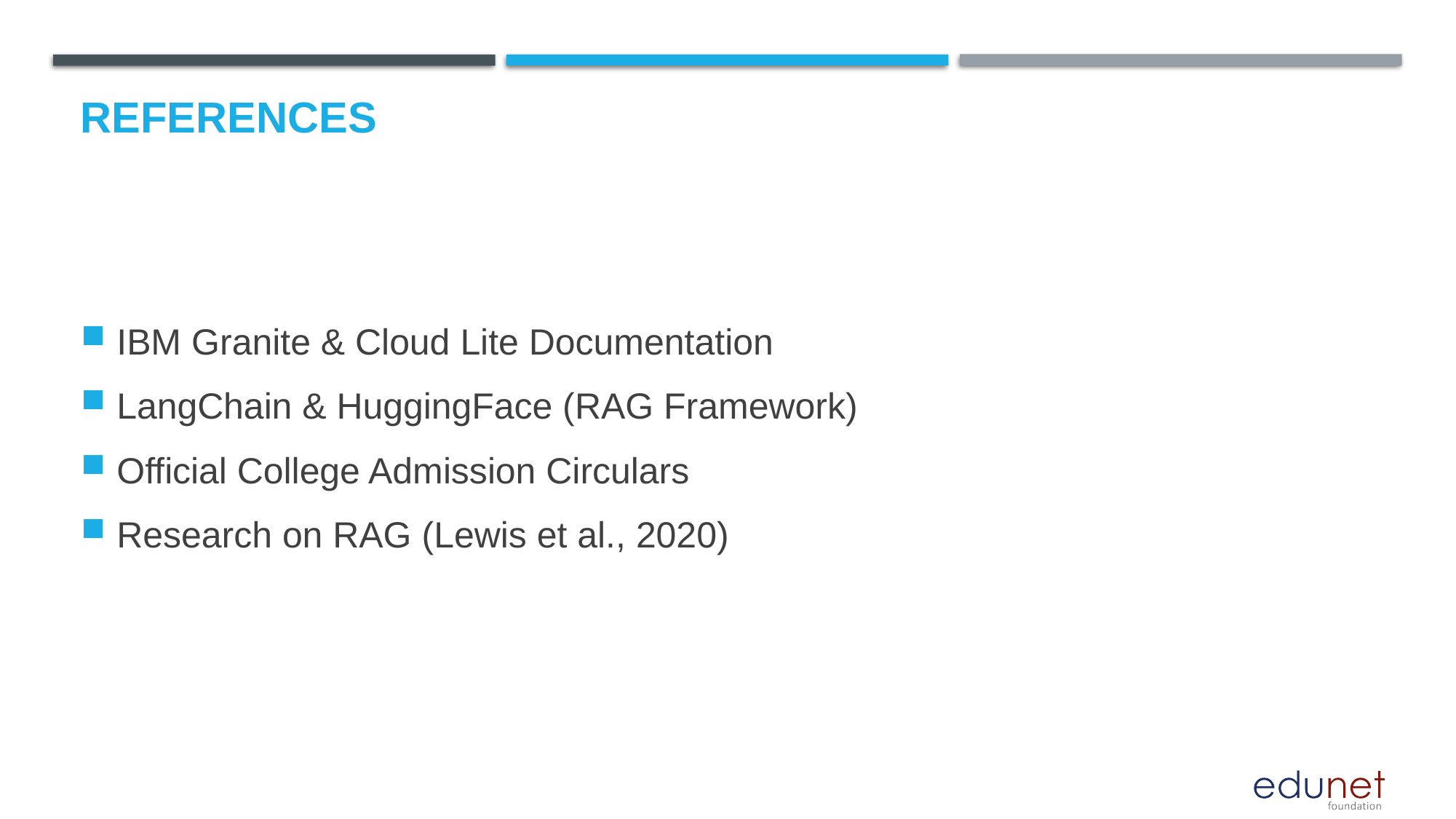

# References
IBM Granite & Cloud Lite Documentation
LangChain & HuggingFace (RAG Framework)
Official College Admission Circulars
Research on RAG (Lewis et al., 2020)